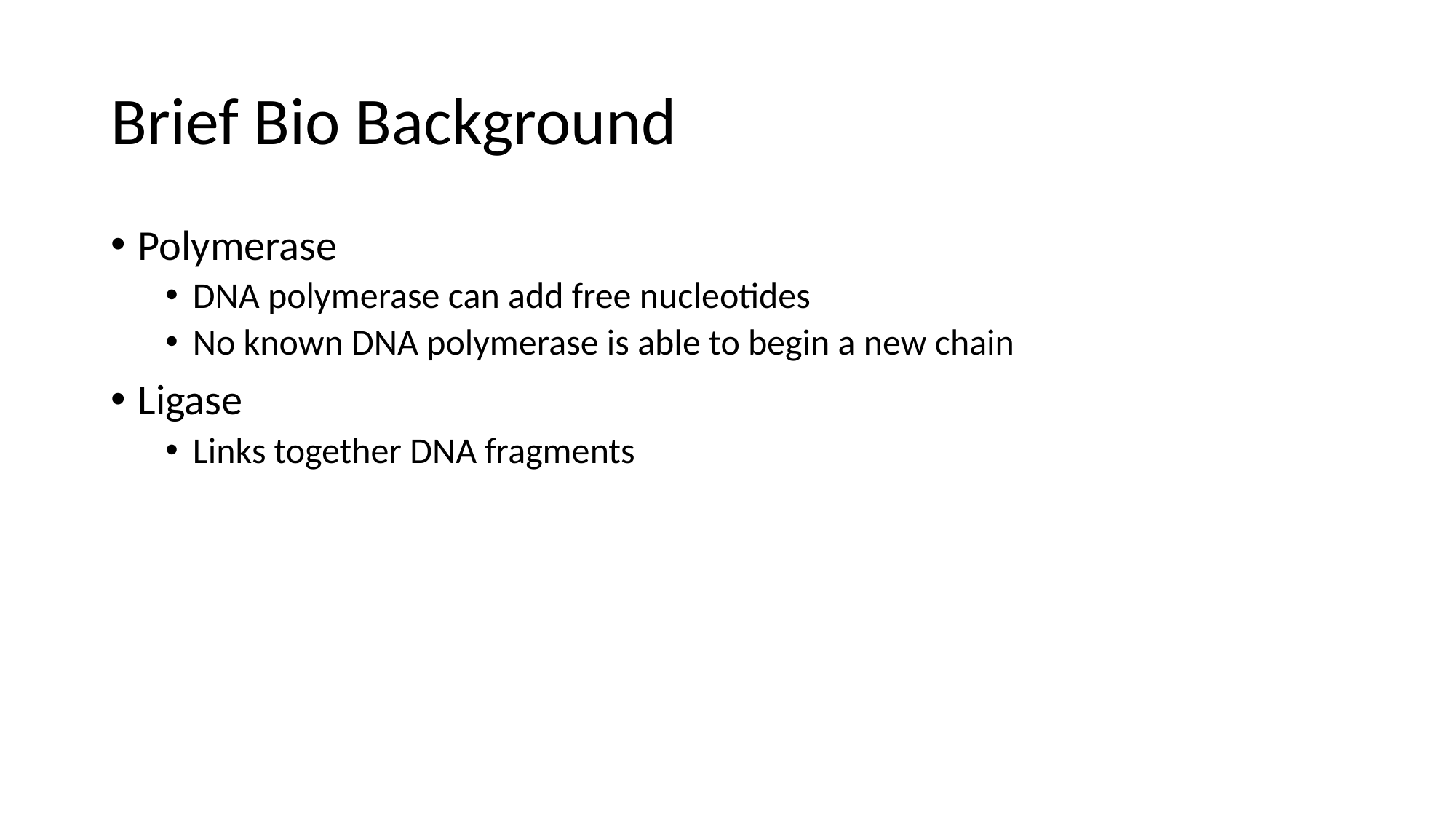

# Brief Bio Background
Polymerase
DNA polymerase can add free nucleotides
No known DNA polymerase is able to begin a new chain
Ligase
Links together DNA fragments